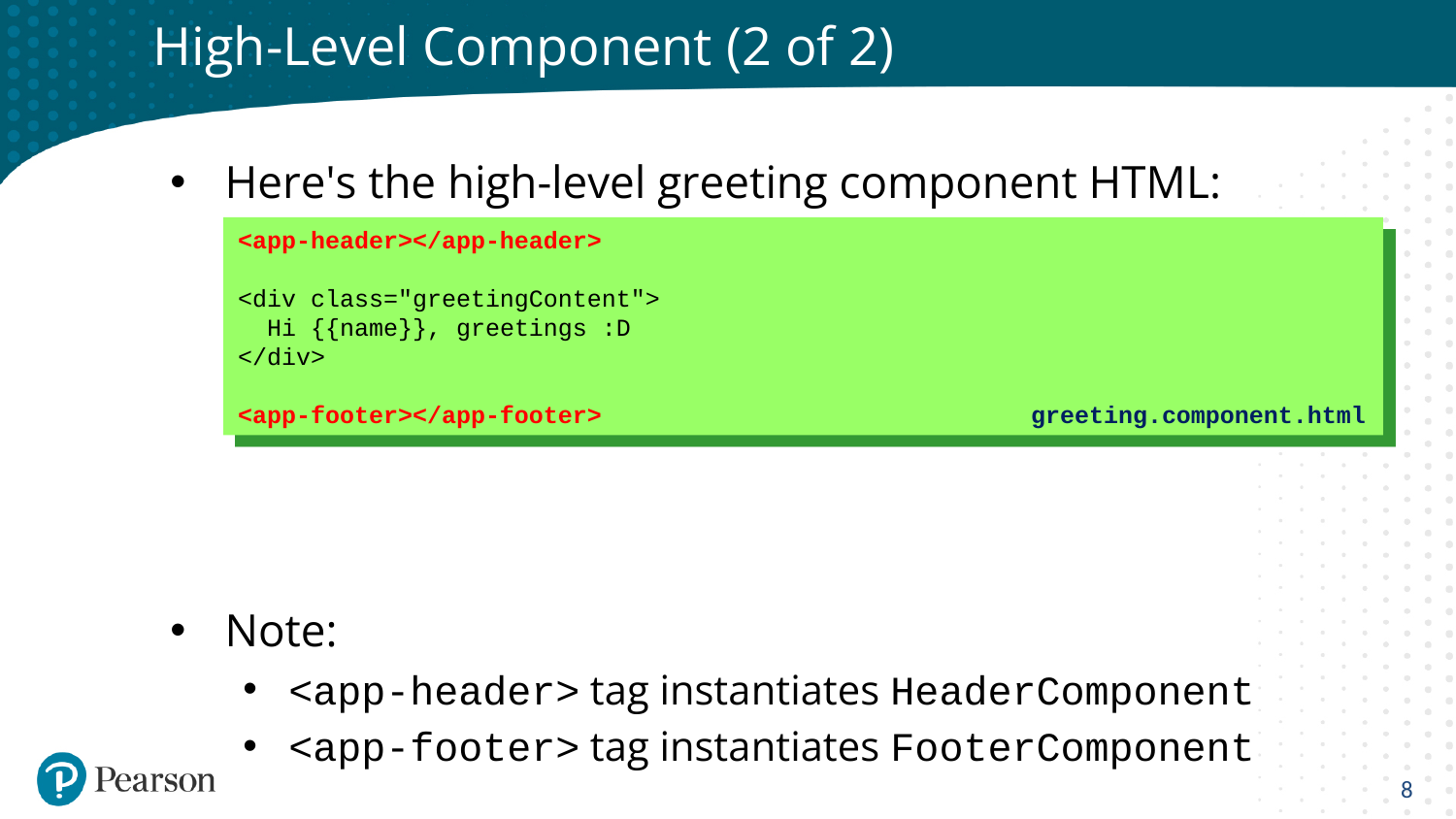

# High-Level Component (2 of 2)
Here's the high-level greeting component HTML:

Note:
<app-header> tag instantiates HeaderComponent
<app-footer> tag instantiates FooterComponent
<app-header></app-header>

<div class="greetingContent">
  Hi {{name}}, greetings :D
</div>

<app-footer></app-footer>
greeting.component.html
8